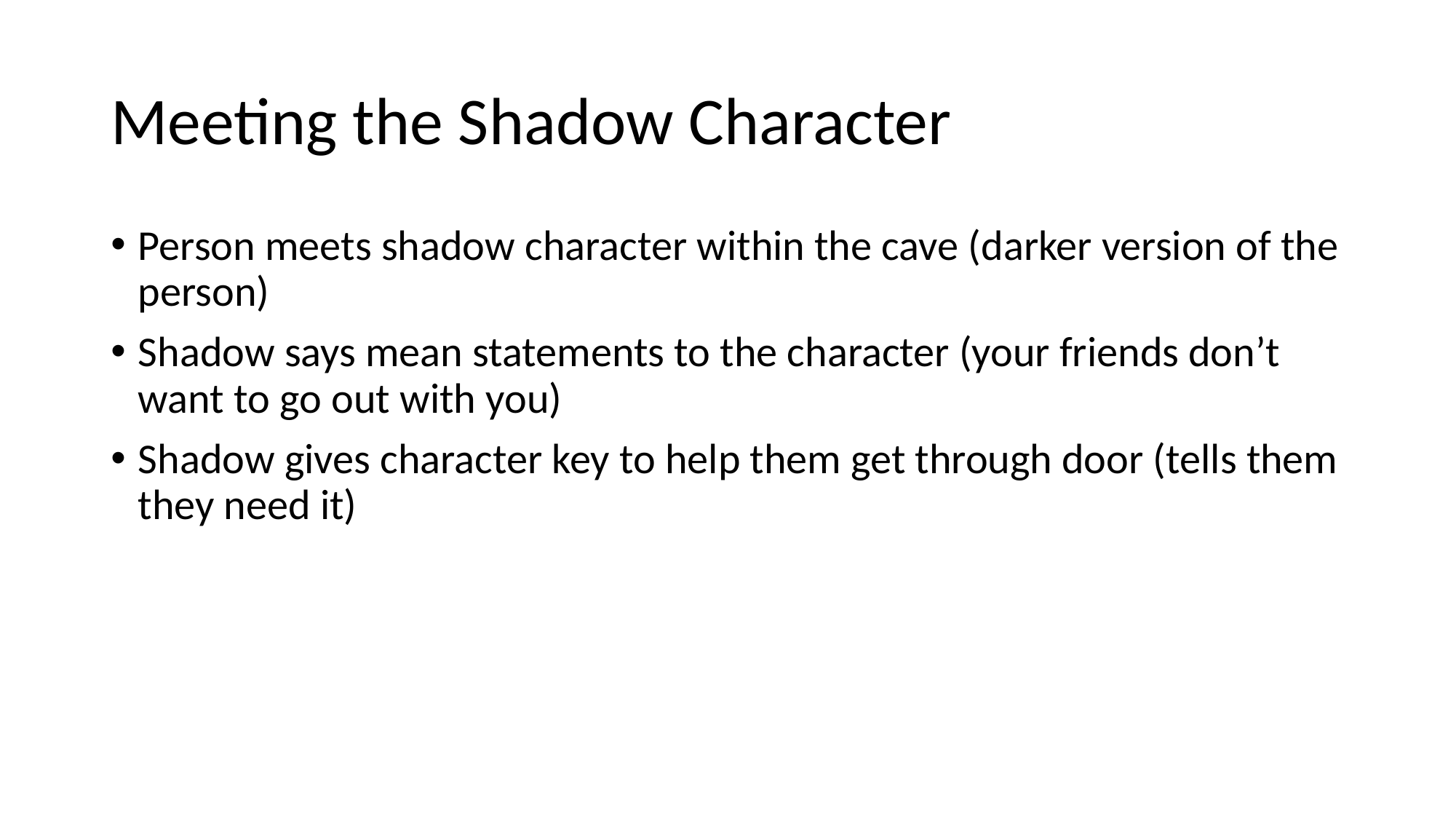

# Meeting the Shadow Character
Person meets shadow character within the cave (darker version of the person)
Shadow says mean statements to the character (your friends don’t want to go out with you)
Shadow gives character key to help them get through door (tells them they need it)